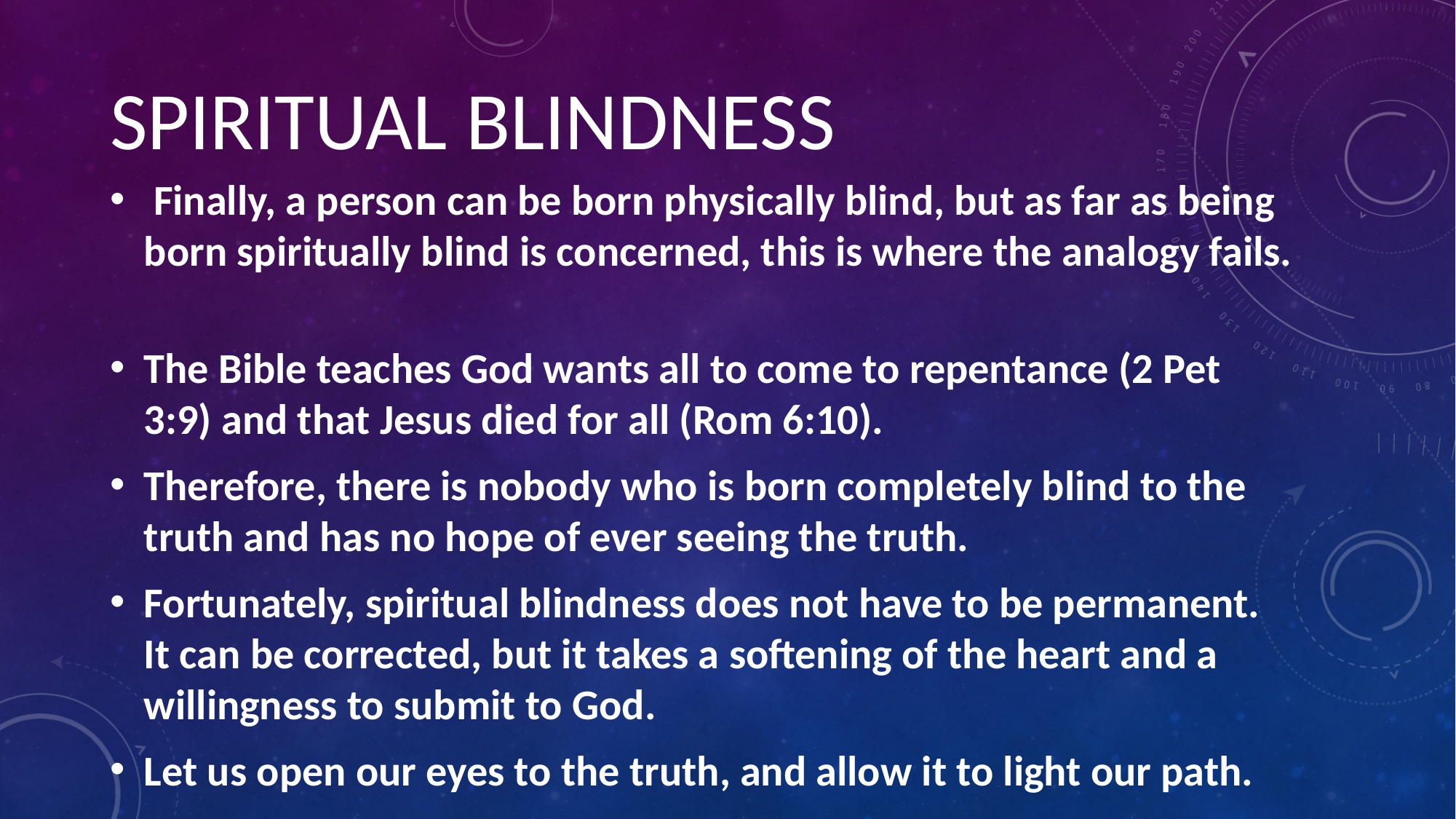

# Spiritual Blindness
 Finally, a person can be born physically blind, but as far as being born spiritually blind is concerned, this is where the analogy fails.
The Bible teaches God wants all to come to repentance (2 Pet 3:9) and that Jesus died for all (Rom 6:10).
Therefore, there is nobody who is born completely blind to the truth and has no hope of ever seeing the truth.
Fortunately, spiritual blindness does not have to be permanent.  It can be corrected, but it takes a softening of the heart and a willingness to submit to God.
Let us open our eyes to the truth, and allow it to light our path.